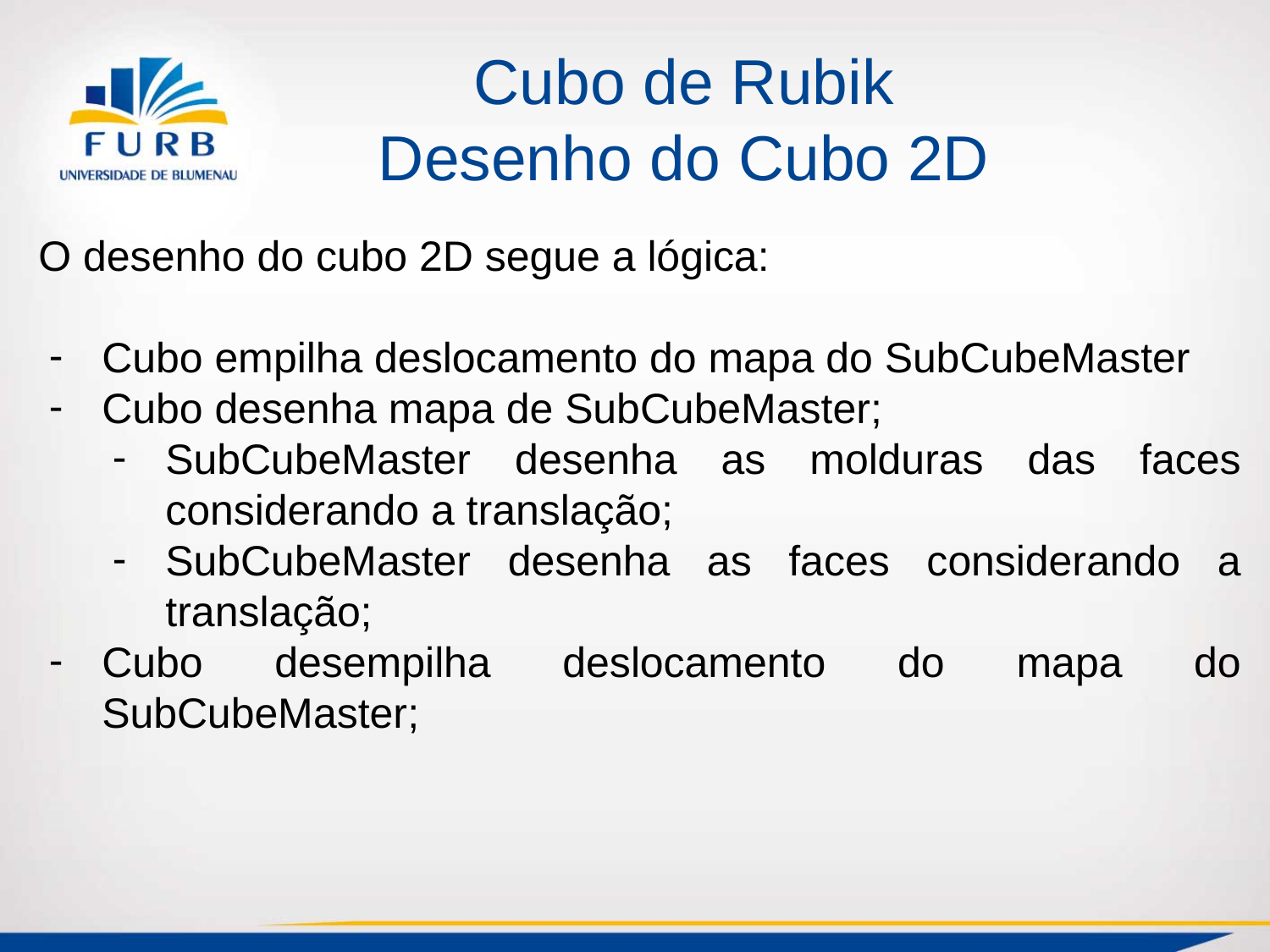

# Cubo de Rubik
Desenho do Cubo 2D
O desenho do cubo 2D segue a lógica:

Cubo empilha deslocamento do mapa do SubCubeMaster
Cubo desenha mapa de SubCubeMaster;
SubCubeMaster desenha as molduras das faces considerando a translação;
SubCubeMaster desenha as faces considerando a translação;
Cubo desempilha deslocamento do mapa do SubCubeMaster;